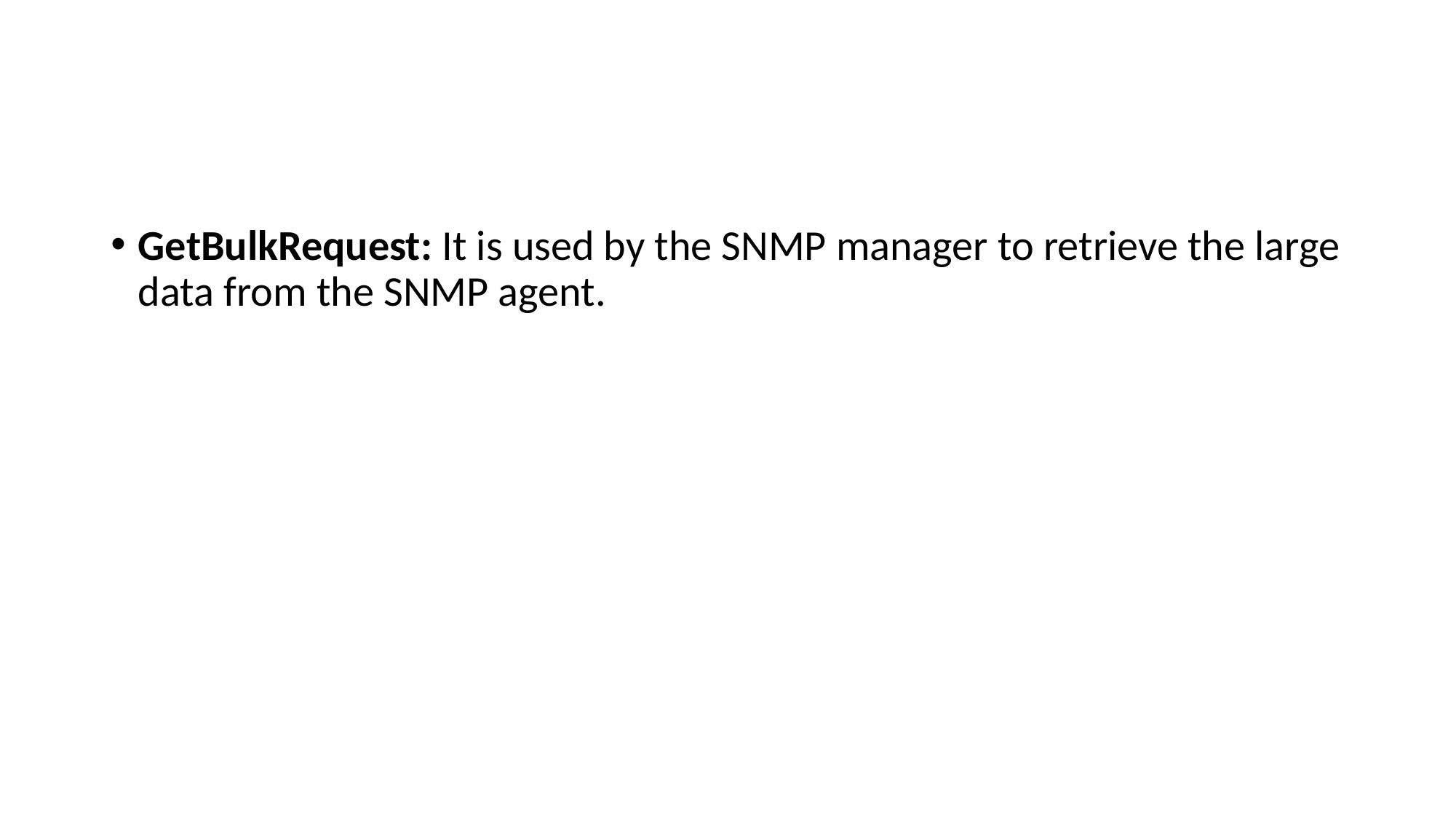

#
GetBulkRequest: It is used by the SNMP manager to retrieve the large data from the SNMP agent.